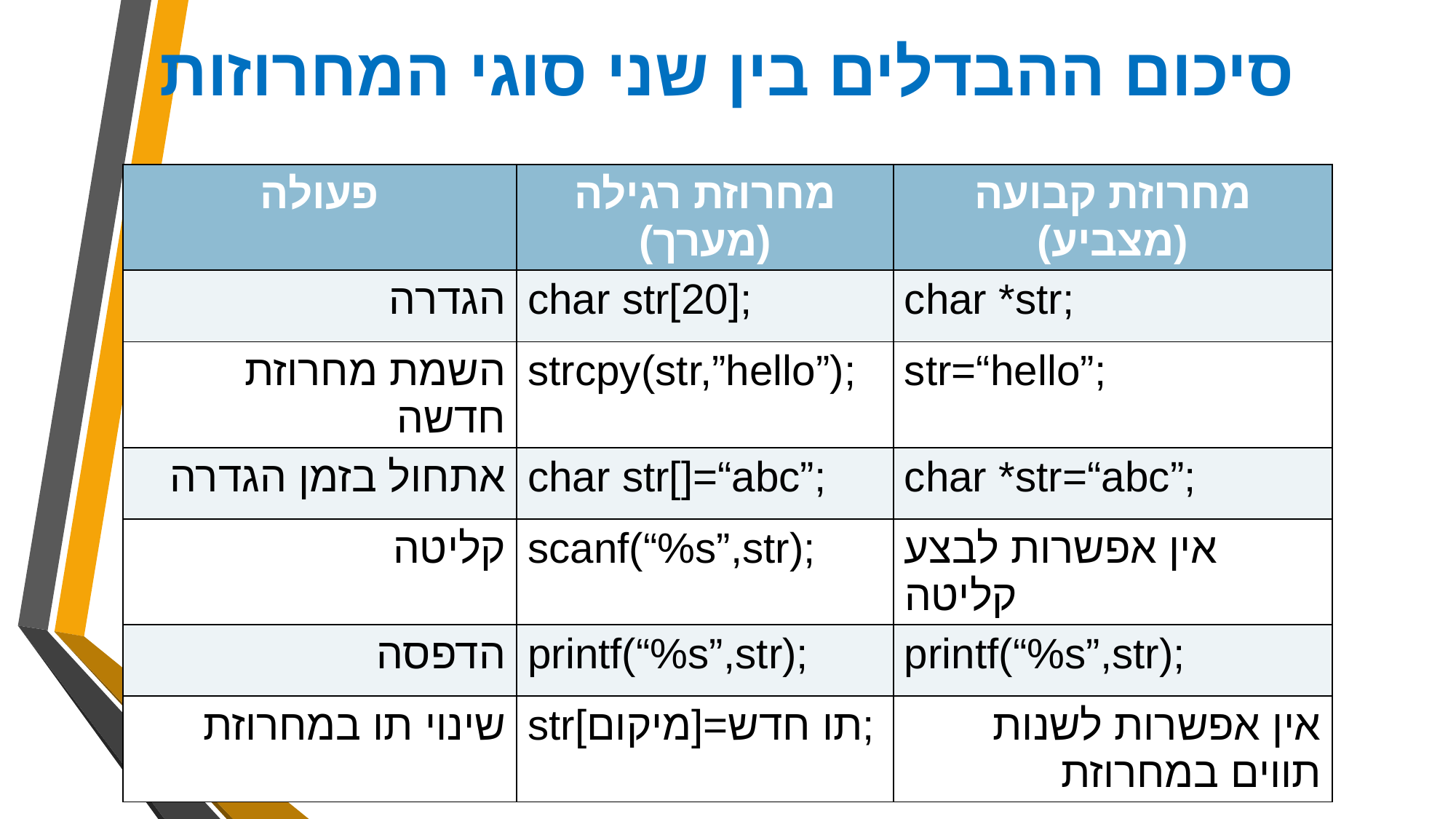

# סיכום ההבדלים בין שני סוגי המחרוזות
| פעולה | מחרוזת רגילה (מערך) | מחרוזת קבועה (מצביע) |
| --- | --- | --- |
| הגדרה | char str[20]; | char \*str; |
| השמת מחרוזת חדשה | strcpy(str,”hello”); | str=“hello”; |
| אתחול בזמן הגדרה | char str[]=“abc”; | char \*str=“abc”; |
| קליטה | scanf(“%s”,str); | אין אפשרות לבצע קליטה |
| הדפסה | printf(“%s”,str); | printf(“%s”,str); |
| שינוי תו במחרוזת | str[מיקום]=תו חדש; | אין אפשרות לשנות תווים במחרוזת |